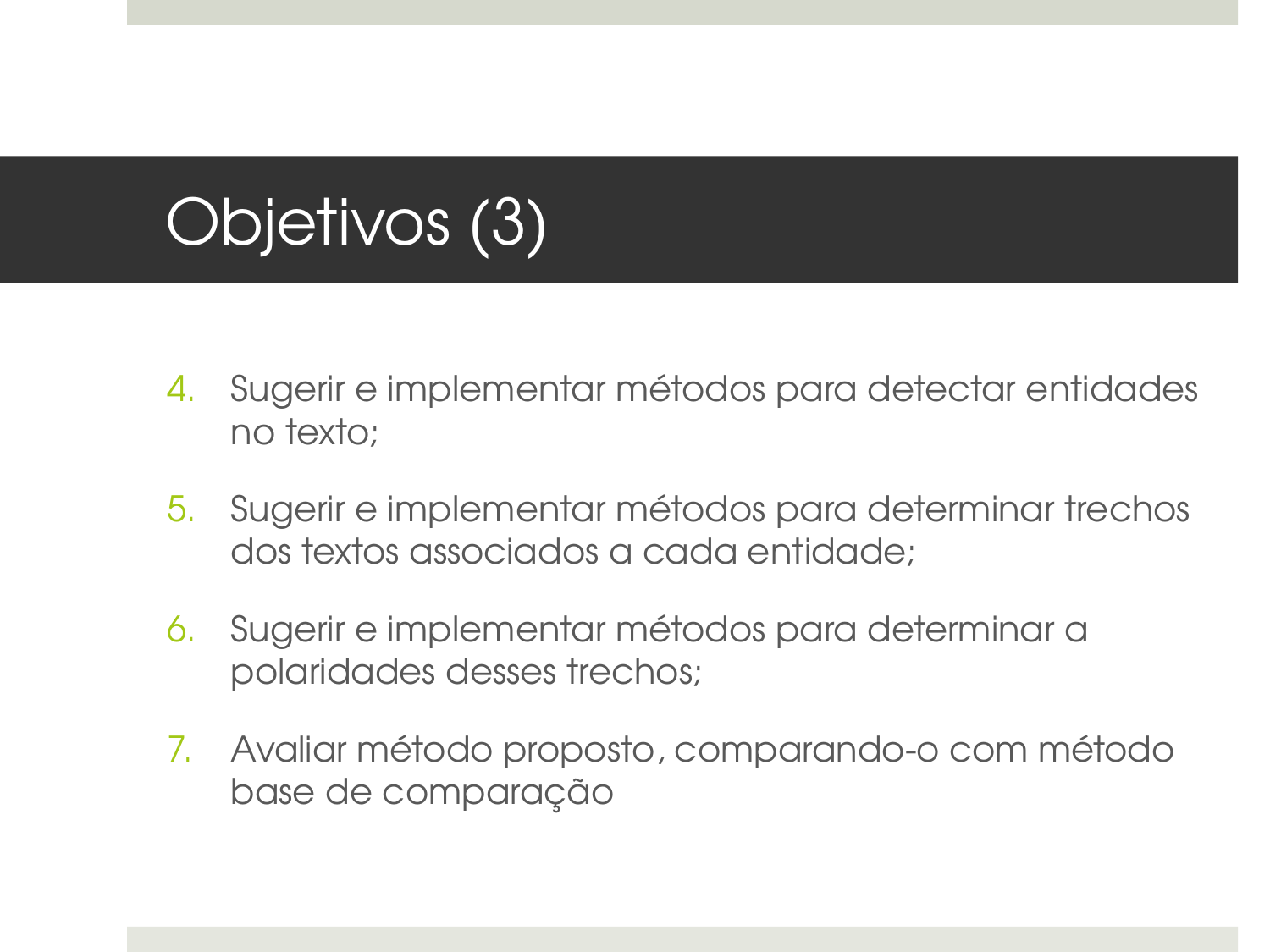

# Objetivos (3)
Sugerir e implementar métodos para detectar entidades no texto;
Sugerir e implementar métodos para determinar trechos dos textos associados a cada entidade;
Sugerir e implementar métodos para determinar a polaridades desses trechos;
Avaliar método proposto, comparando-o com método base de comparação